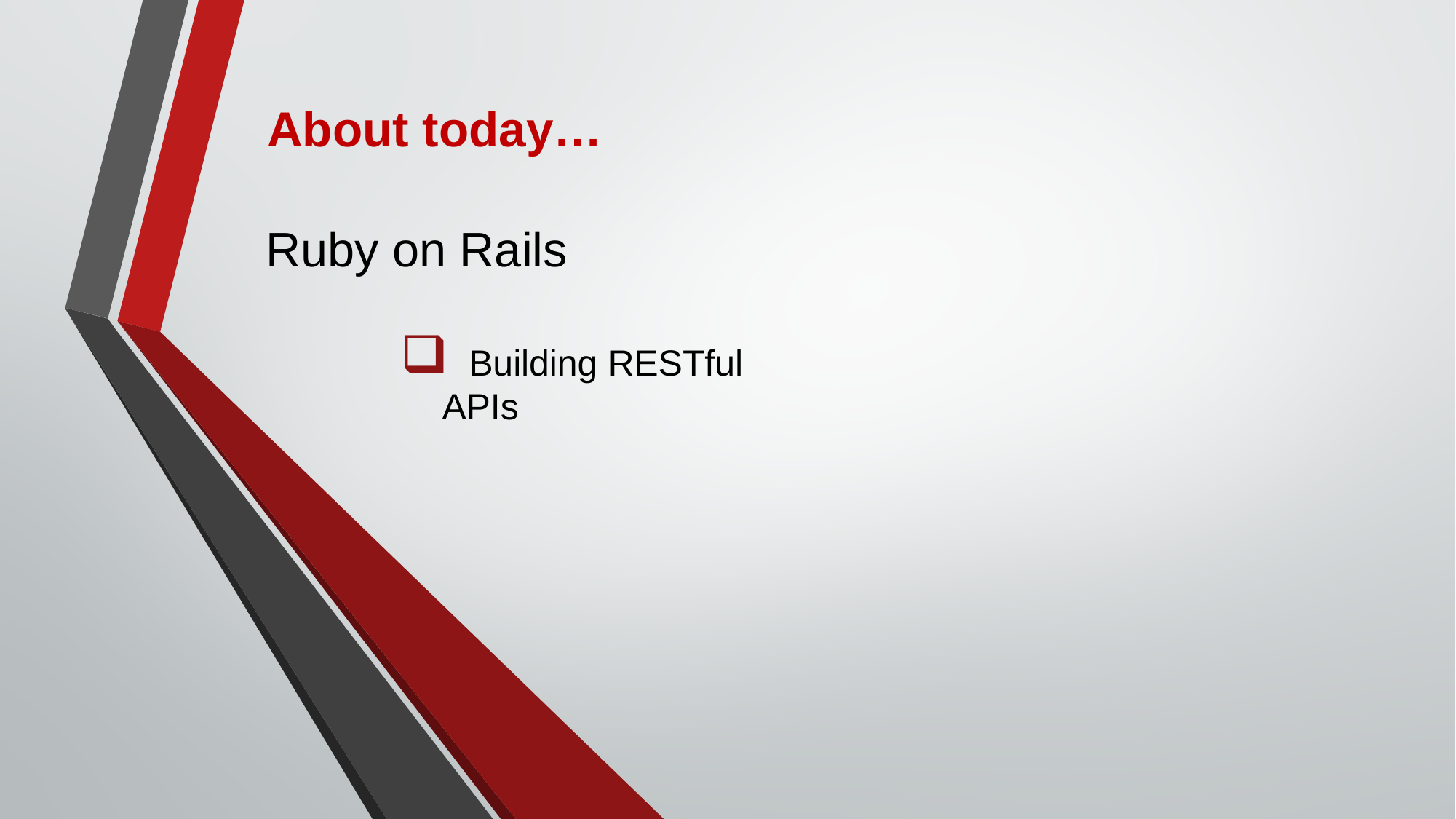

About today…
Ruby on Rails
  Building RESTful APIs